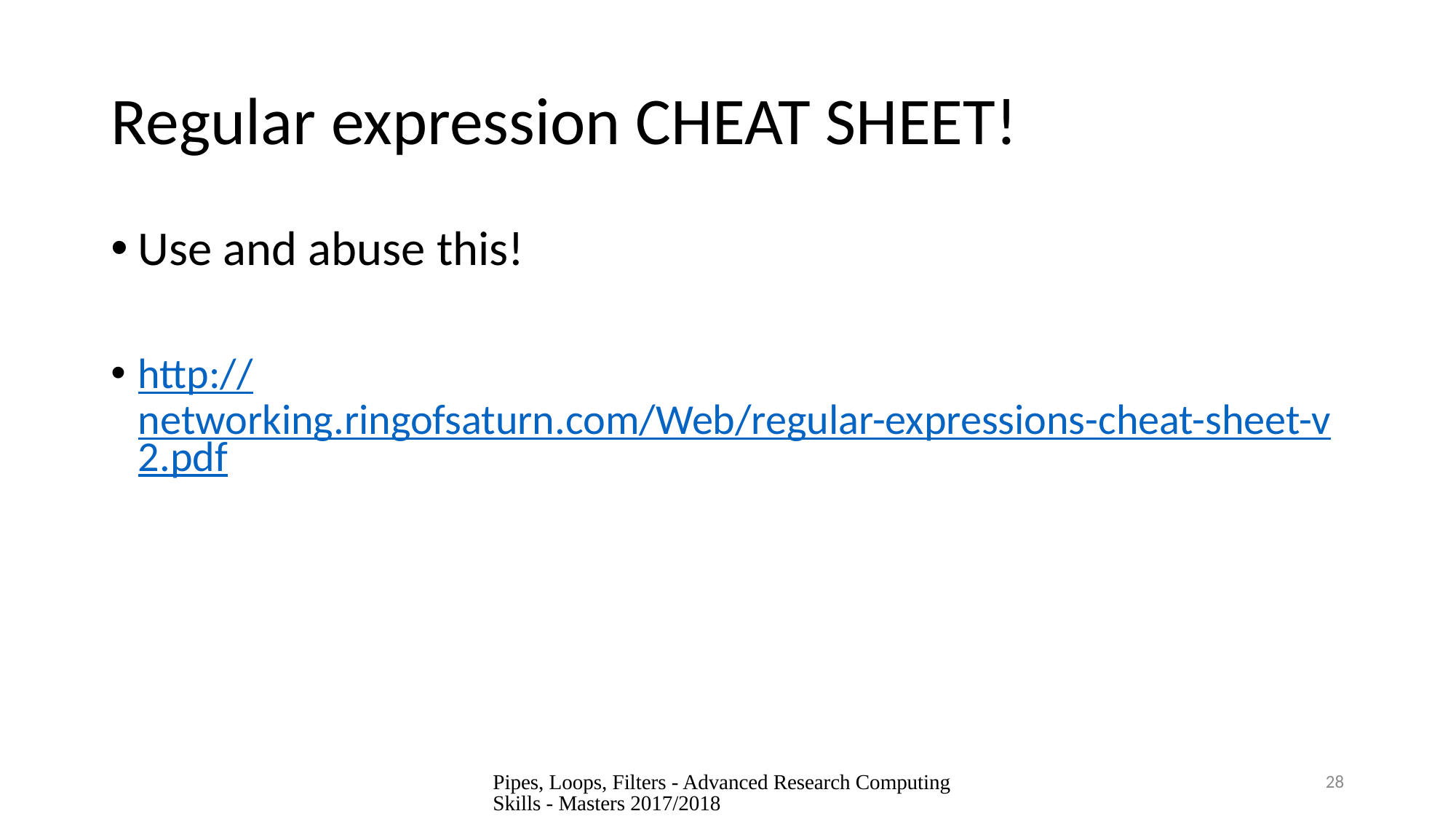

# Regular expression CHEAT SHEET!
Use and abuse this!

http://networking.ringofsaturn.com/Web/regular-expressions-cheat-sheet-v2.pdf

Pipes, Loops, Filters - Advanced Research Computing Skills - Masters 2017/2018
28